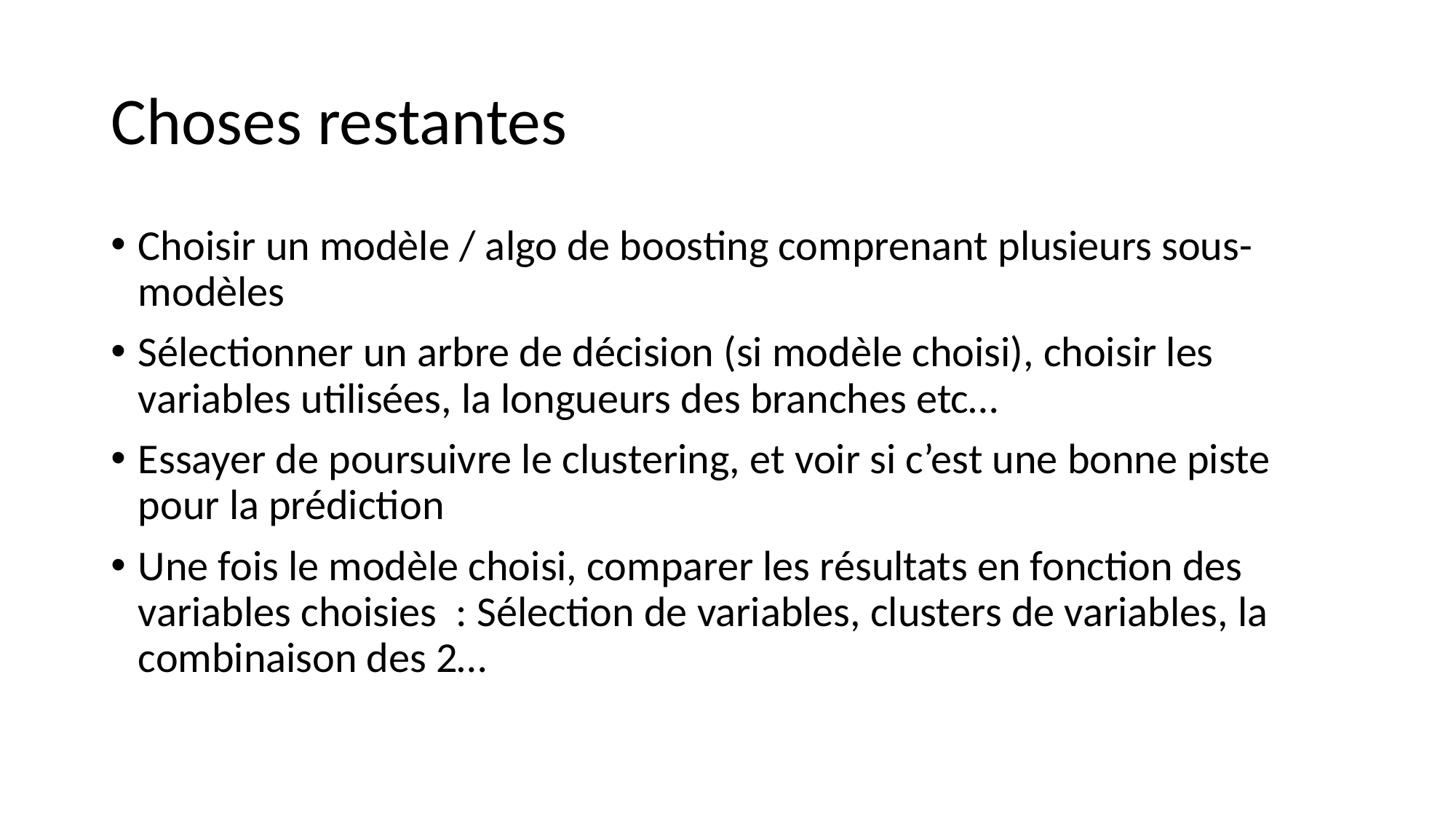

# Choses restantes
Choisir un modèle / algo de boosting comprenant plusieurs sous-modèles
Sélectionner un arbre de décision (si modèle choisi), choisir les variables utilisées, la longueurs des branches etc…
Essayer de poursuivre le clustering, et voir si c’est une bonne piste pour la prédiction
Une fois le modèle choisi, comparer les résultats en fonction des variables choisies  : Sélection de variables, clusters de variables, la combinaison des 2…